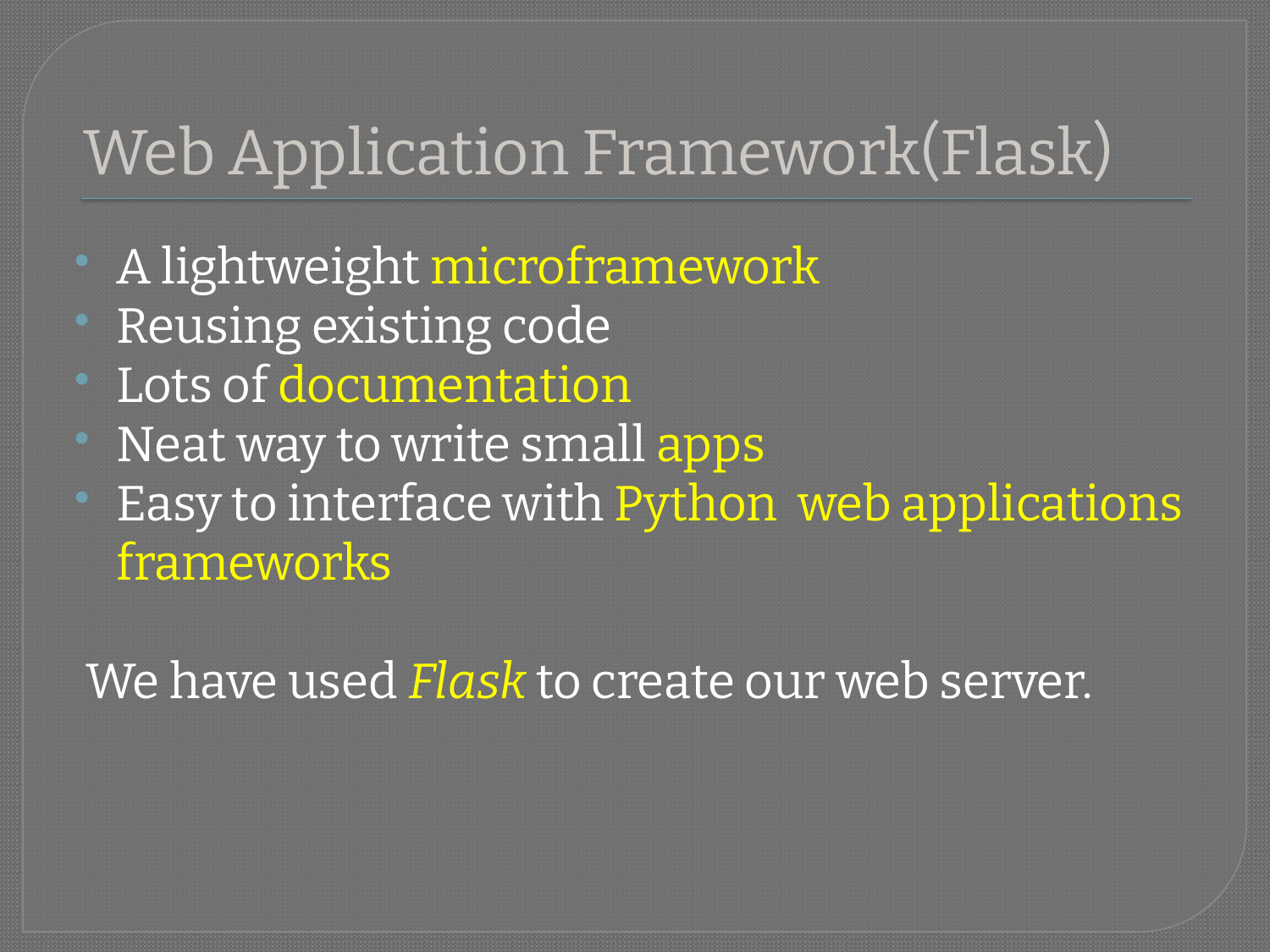

# Web Application Framework(Flask)
A lightweight microframework
Reusing existing code
Lots of documentation
Neat way to write small apps
Easy to interface with Python  web applications frameworks

 We have used Flask to create our web server.